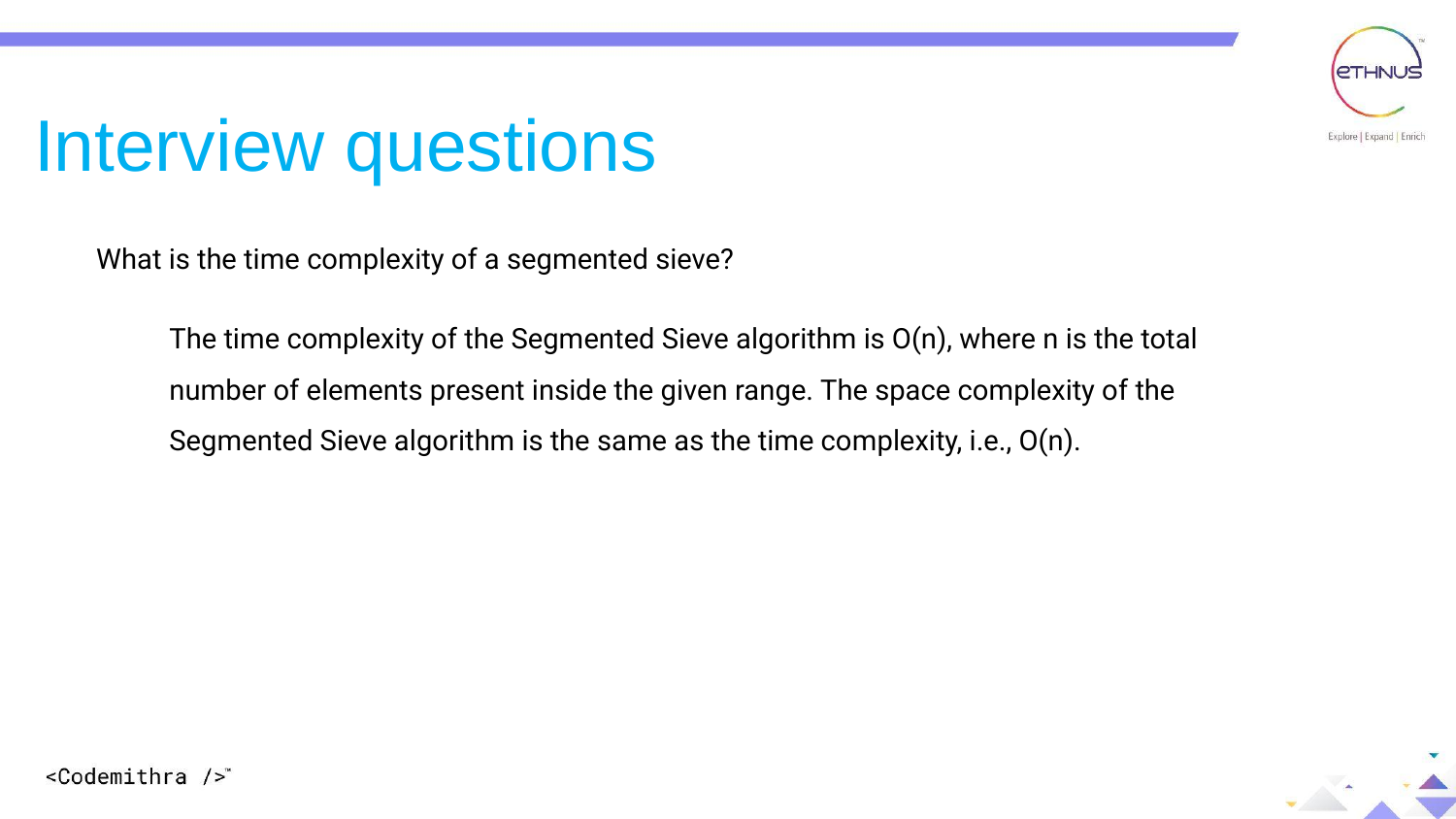

Interview questions

What is the time complexity of a segmented sieve?
The time complexity of the Segmented Sieve algorithm is O(n), where n is the total number of elements present inside the given range. The space complexity of the Segmented Sieve algorithm is the same as the time complexity, i.e., O(n).